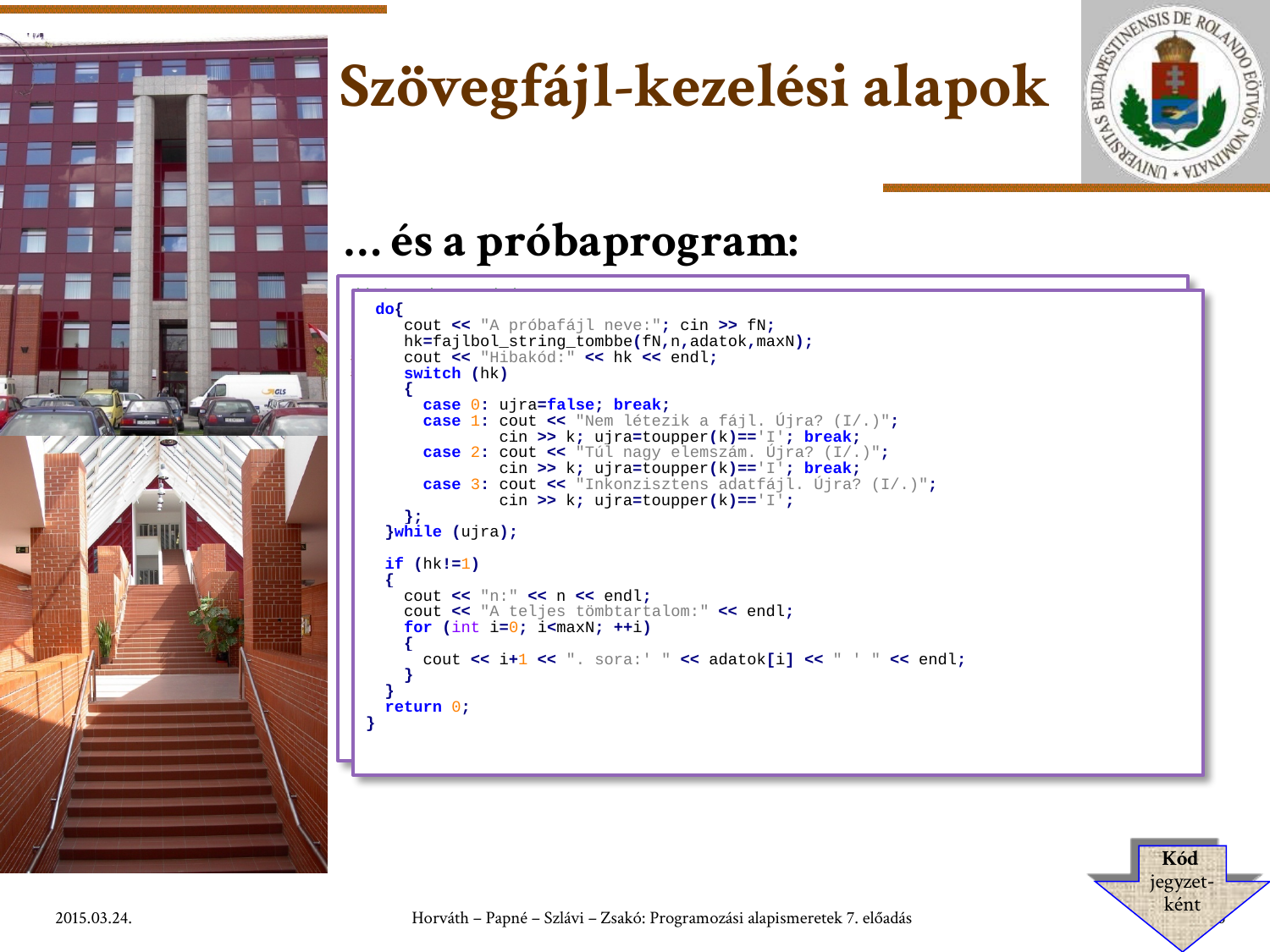

Szövegfájl-kezelési alapok
… és a próbaprogram:
//név: Gipsz Jakab
//ETR-azonosító: GIJAAFT.ELTE
//drótposta-cím: gipsz_ugynok@elte.hu

#include <iostream>
#include <fstream>

using namespace std;

int fajlbol_string_tombbe(string fN, int &n, string t[], int maxN);

int main()
{
  const int maxN=10;
  int n;
  string adatok[maxN];
  string fN;

  bool ujra;
  char k;
  int hk;//hibakód
 do{
    cout << "A próbafájl neve:"; cin >> fN;
    hk=fajlbol_string_tombbe(fN,n,adatok,maxN);
    cout << "Hibakód:" << hk << endl;
    switch (hk)
    {
      case 0: ujra=false; break;
      case 1: cout << "Nem létezik a fájl. Újra? (I/.)";
              cin >> k; ujra=toupper(k)=='I'; break;
      case 2: cout << "Túl nagy elemszám. Újra? (I/.)";
              cin >> k; ujra=toupper(k)=='I'; break;
      case 3: cout << "Inkonzisztens adatfájl. Újra? (I/.)";
              cin >> k; ujra=toupper(k)=='I';
    };
  }while (ujra);

  if (hk!=1)
  {
    cout << "n:" << n << endl;
    cout << "A teljes tömbtartalom:" << endl;
    for (int i=0; i<maxN; ++i)
    {
      cout << i+1 << ". sora:' " << adatok[i] << " ' " << endl;
    }
  }
  return 0;
}
Kód
jegyzet-
ként
2015.03.24.
Horváth – Papné – Szlávi – Zsakó: Programozási alapismeretek 7. előadás
30/56